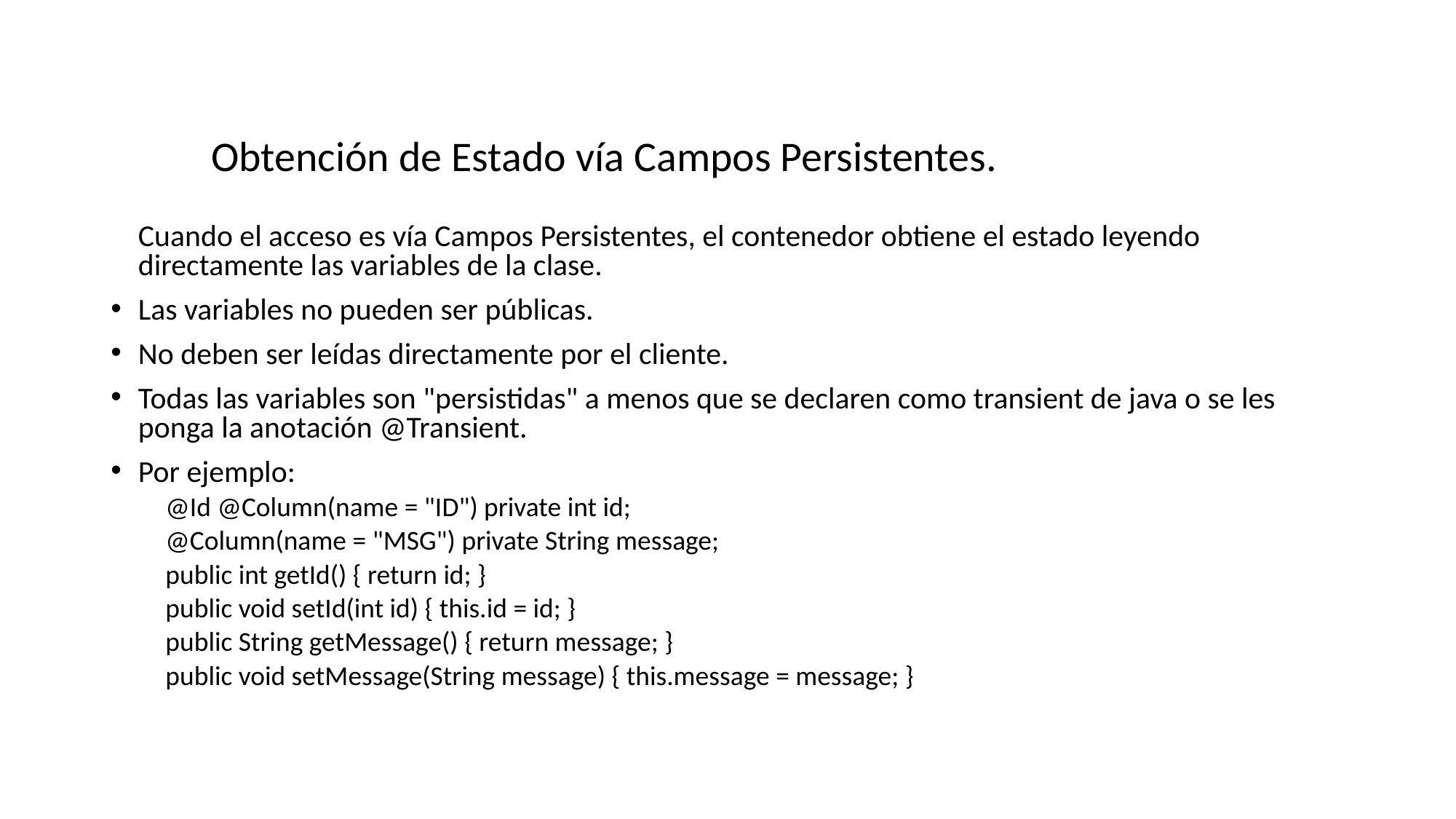

# Obtención de Estado vía Campos Persistentes.
	Cuando el acceso es vía Campos Persistentes, el contenedor obtiene el estado leyendo directamente las variables de la clase.
Las variables no pueden ser públicas.
No deben ser leídas directamente por el cliente.
Todas las variables son "persistidas" a menos que se declaren como transient de java o se les ponga la anotación @Transient.
Por ejemplo:
@Id @Column(name = "ID") private int id;
@Column(name = "MSG") private String message;
public int getId() { return id; }
public void setId(int id) { this.id = id; }
public String getMessage() { return message; }
public void setMessage(String message) { this.message = message; }